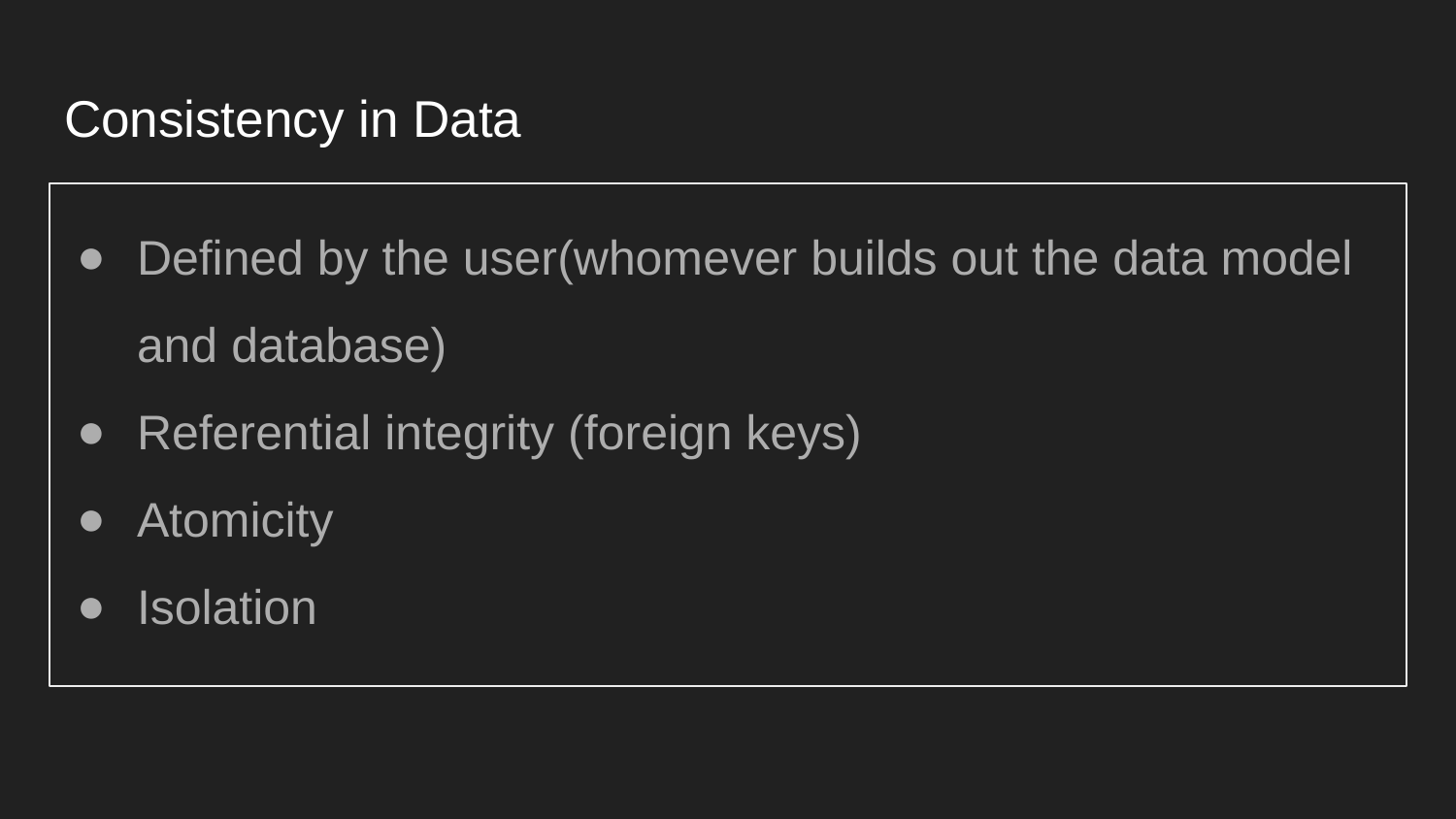

# Consistency in Data
Defined by the user(whomever builds out the data model and database)
Referential integrity (foreign keys)
Atomicity
Isolation